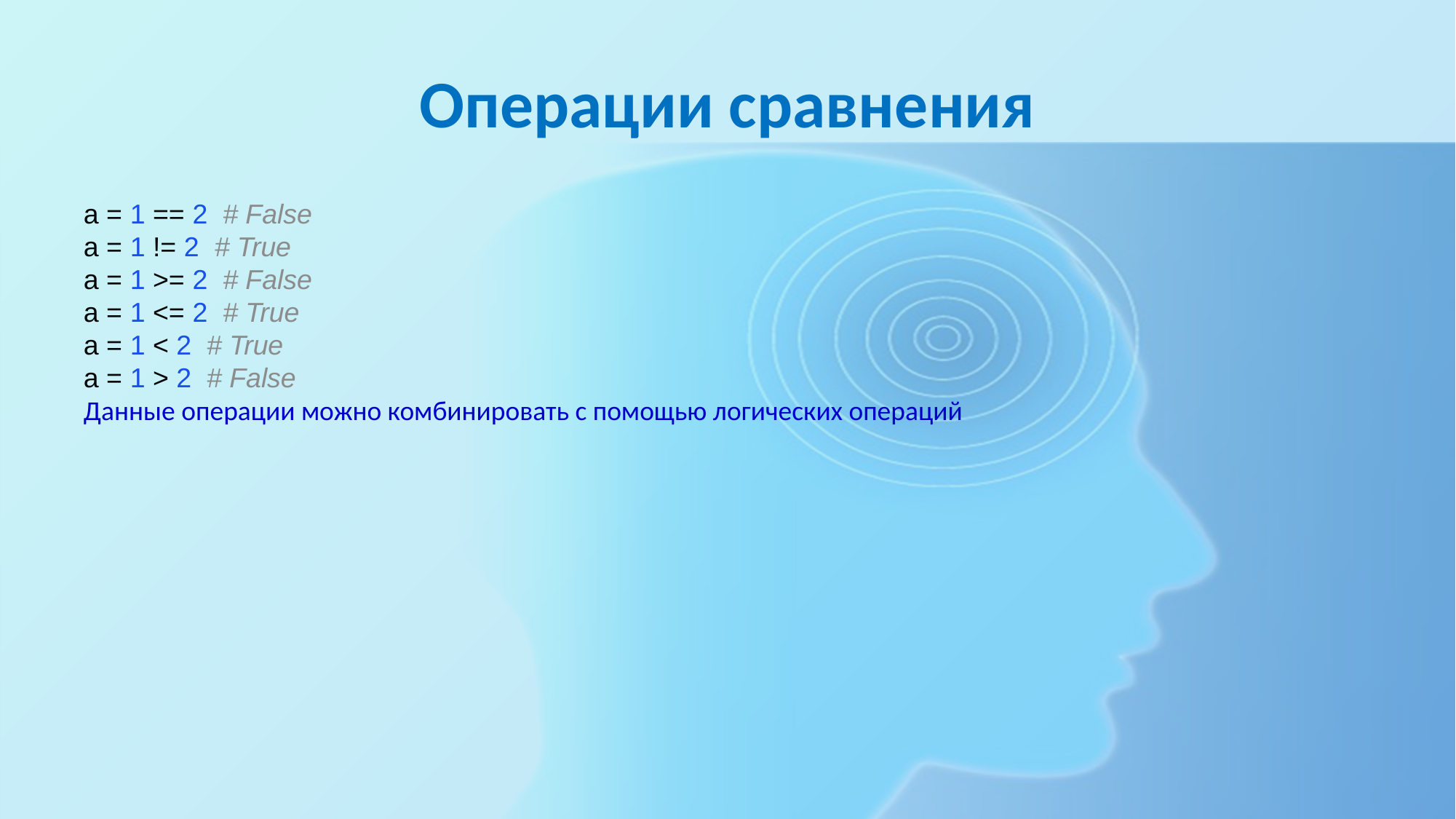

# Операции сравнения
a = 1 == 2  # False
a = 1 != 2  # True
a = 1 >= 2  # False
a = 1 <= 2  # True
a = 1 < 2  # True
a = 1 > 2  # False
Данные операции можно комбинировать с помощью логических операций